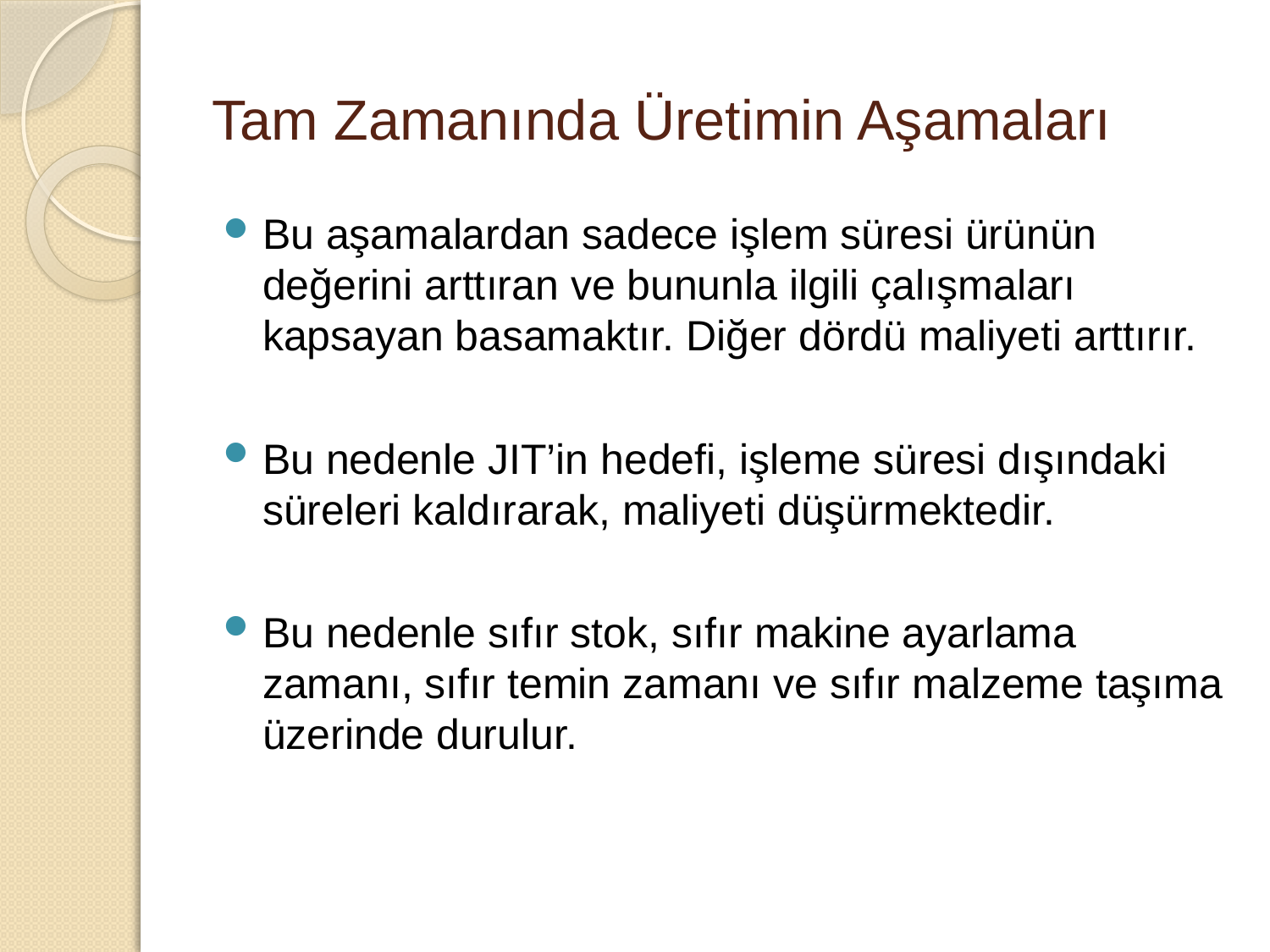

# Tam Zamanında Üretimin Aşamaları
Bu aşamalardan sadece işlem süresi ürünün değerini arttıran ve bununla ilgili çalışmaları kapsayan basamaktır. Diğer dördü maliyeti arttırır.

Bu nedenle JIT’in hedefi, işleme süresi dışındaki süreleri kaldırarak, maliyeti düşürmektedir.

Bu nedenle sıfır stok, sıfır makine ayarlama zamanı, sıfır temin zamanı ve sıfır malzeme taşıma üzerinde durulur.